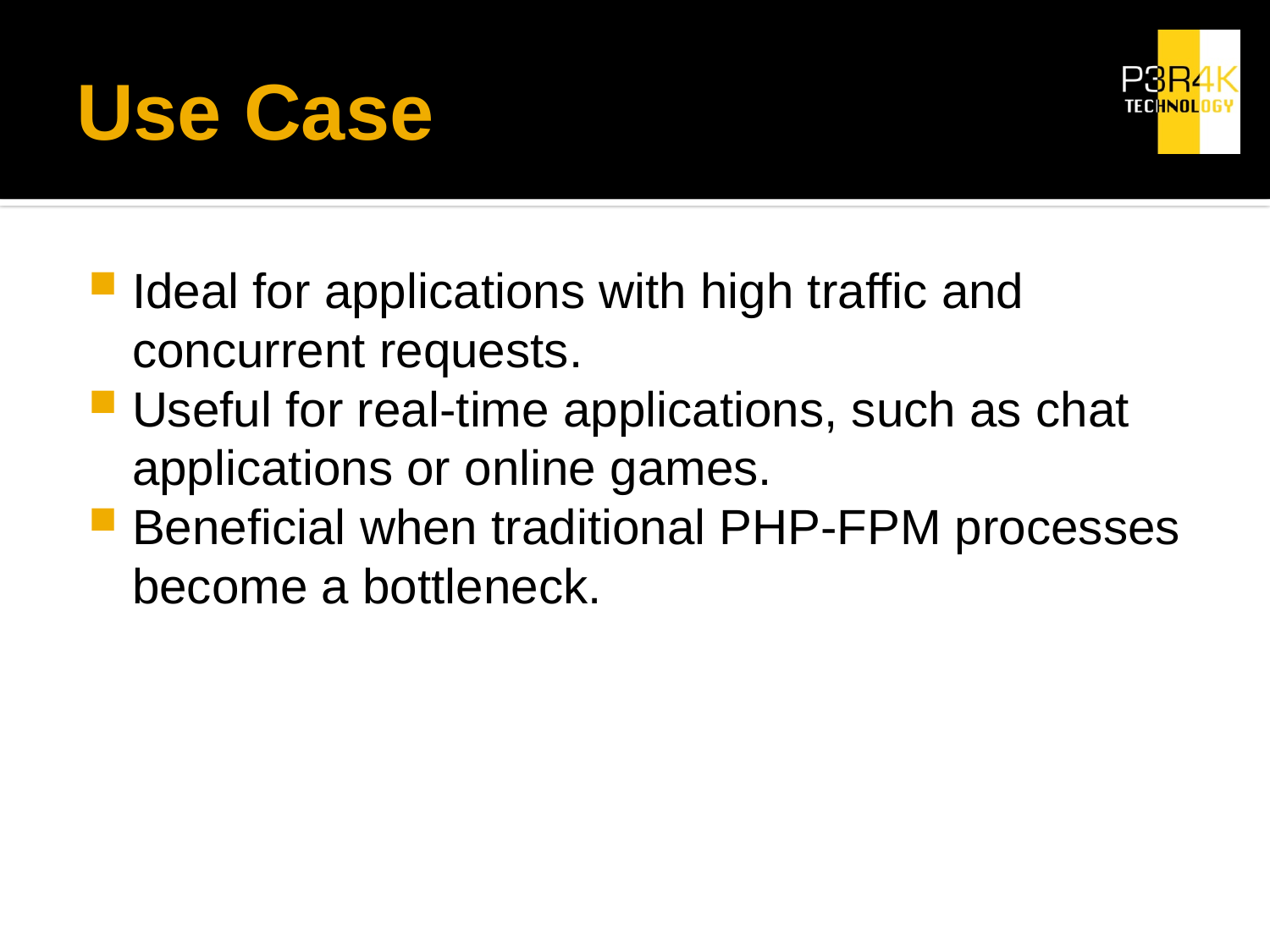

# Use Case
Ideal for applications with high traffic and concurrent requests.
Useful for real-time applications, such as chat applications or online games.
Beneficial when traditional PHP-FPM processes become a bottleneck.